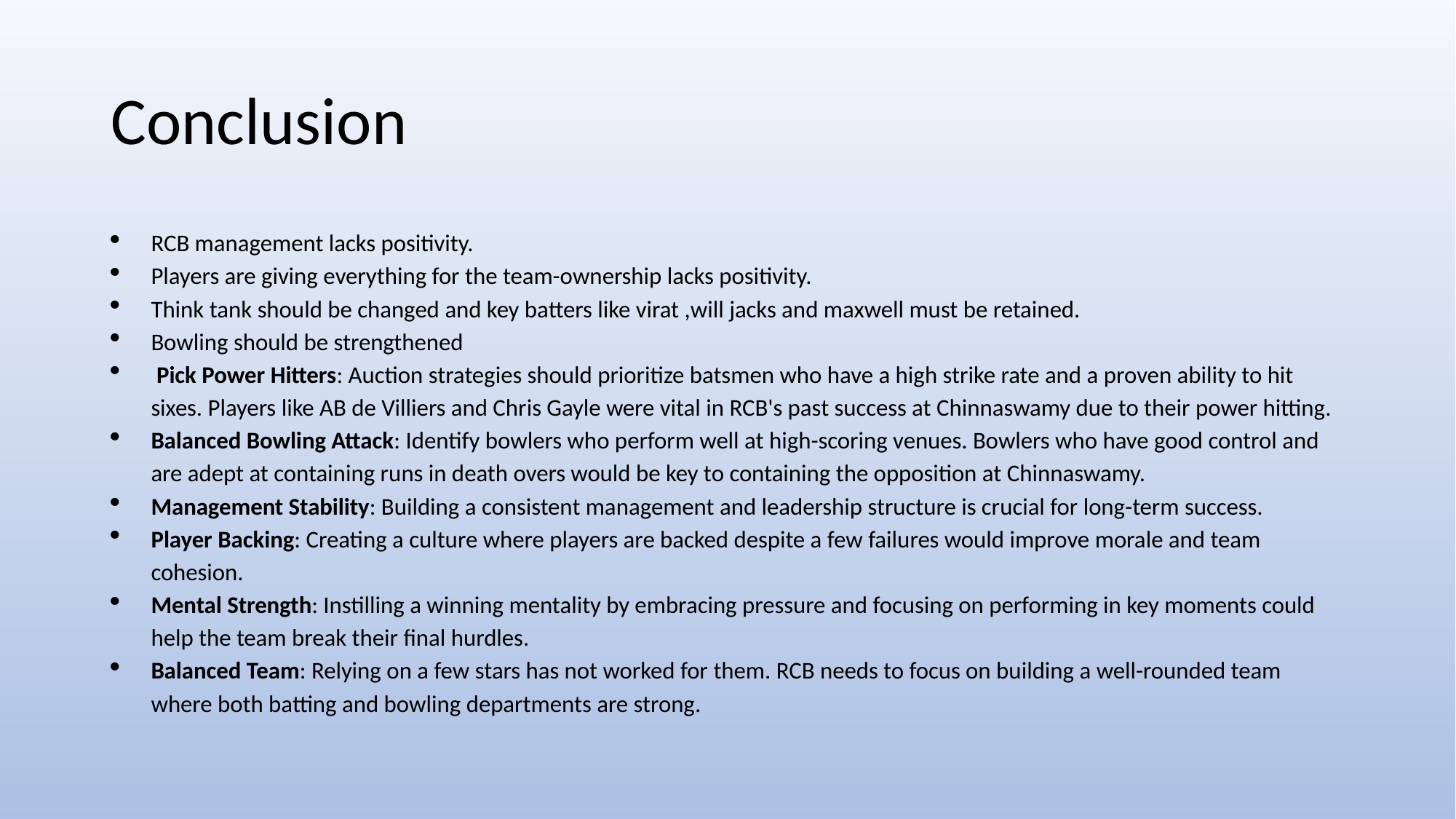

# Conclusion
RCB management lacks positivity.
Players are giving everything for the team-ownership lacks positivity.
Think tank should be changed and key batters like virat ,will jacks and maxwell must be retained.
Bowling should be strengthened
 Pick Power Hitters: Auction strategies should prioritize batsmen who have a high strike rate and a proven ability to hit sixes. Players like AB de Villiers and Chris Gayle were vital in RCB's past success at Chinnaswamy due to their power hitting.
Balanced Bowling Attack: Identify bowlers who perform well at high-scoring venues. Bowlers who have good control and are adept at containing runs in death overs would be key to containing the opposition at Chinnaswamy.
Management Stability: Building a consistent management and leadership structure is crucial for long-term success.
Player Backing: Creating a culture where players are backed despite a few failures would improve morale and team cohesion.
Mental Strength: Instilling a winning mentality by embracing pressure and focusing on performing in key moments could help the team break their final hurdles.
Balanced Team: Relying on a few stars has not worked for them. RCB needs to focus on building a well-rounded team where both batting and bowling departments are strong.